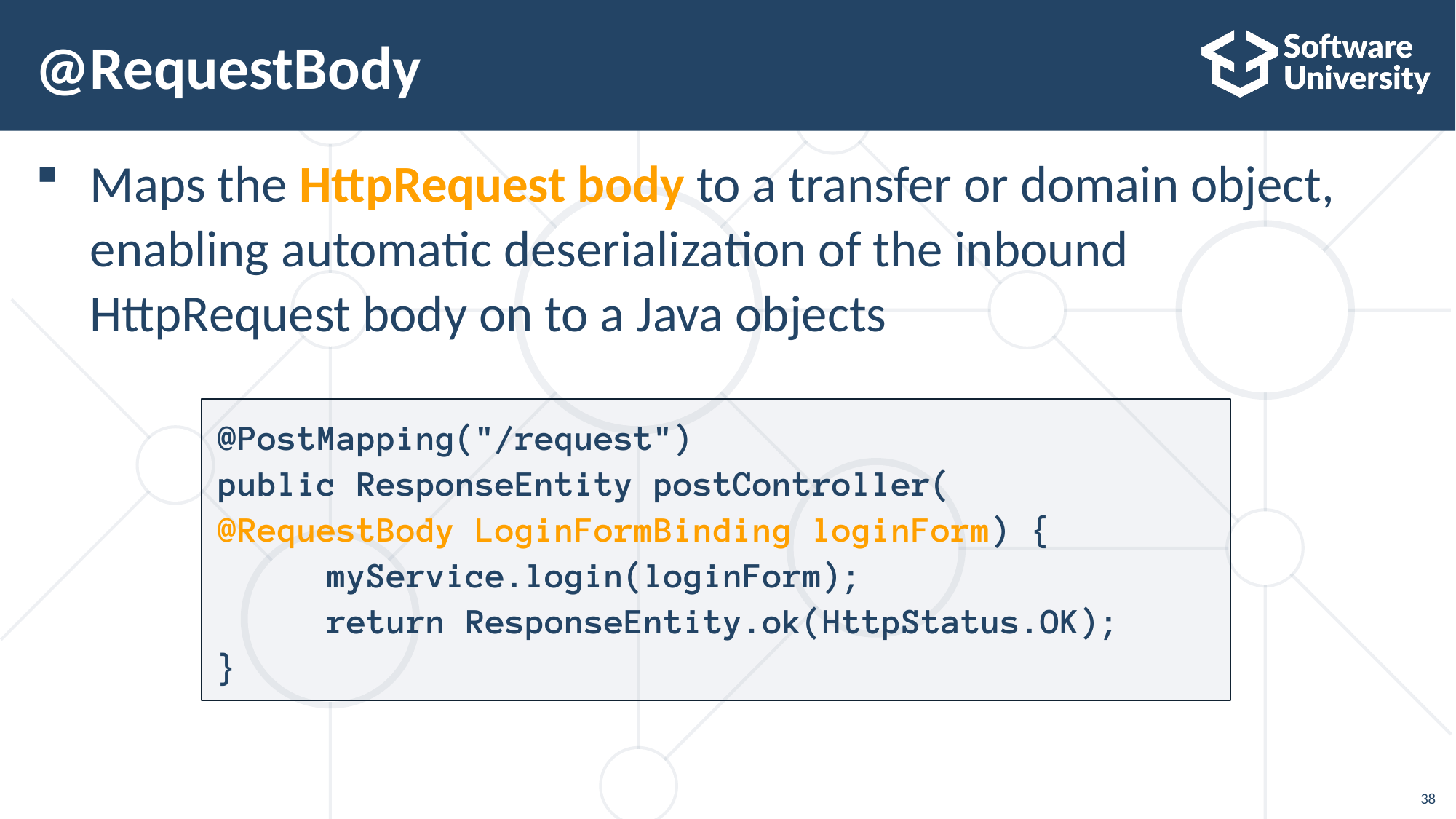

# @RequestBody
Maps the HttpRequest body to a transfer or domain object, enabling automatic deserialization of the inbound
HttpRequest body on to a Java objects
@PostMapping("/request")
public ResponseEntity postController(
@RequestBody LoginFormBinding loginForm) {
	myService.login(loginForm);
	return ResponseEntity.ok(HttpStatus.OK);
}
38